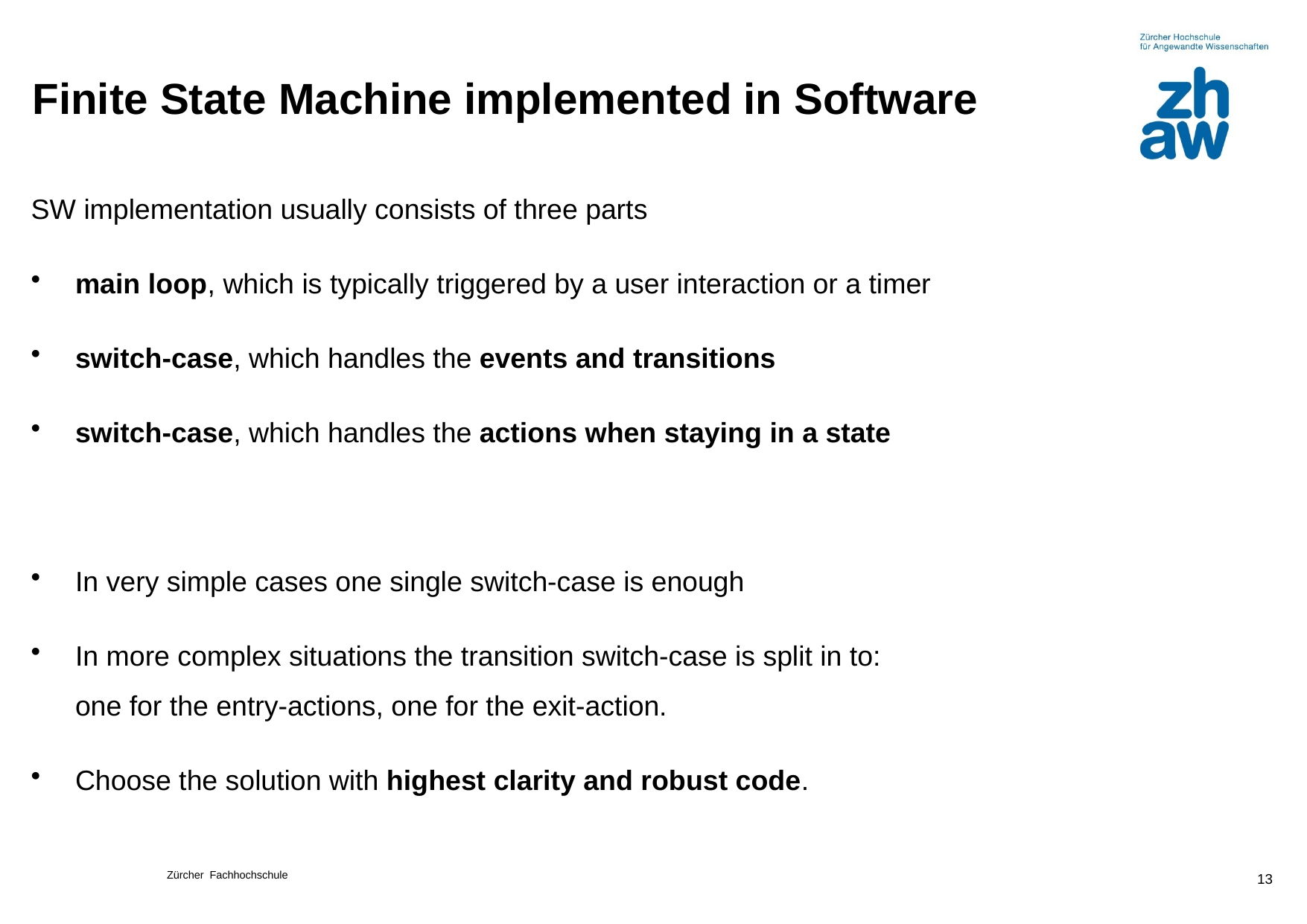

# Finite State Machine implemented in Software
SW implementation usually consists of three parts
main loop, which is typically triggered by a user interaction or a timer
switch-case, which handles the events and transitions
switch-case, which handles the actions when staying in a state

In very simple cases one single switch-case is enough
In more complex situations the transition switch-case is split in to:
one for the entry-actions, one for the exit-action.
Choose the solution with highest clarity and robust code.

13